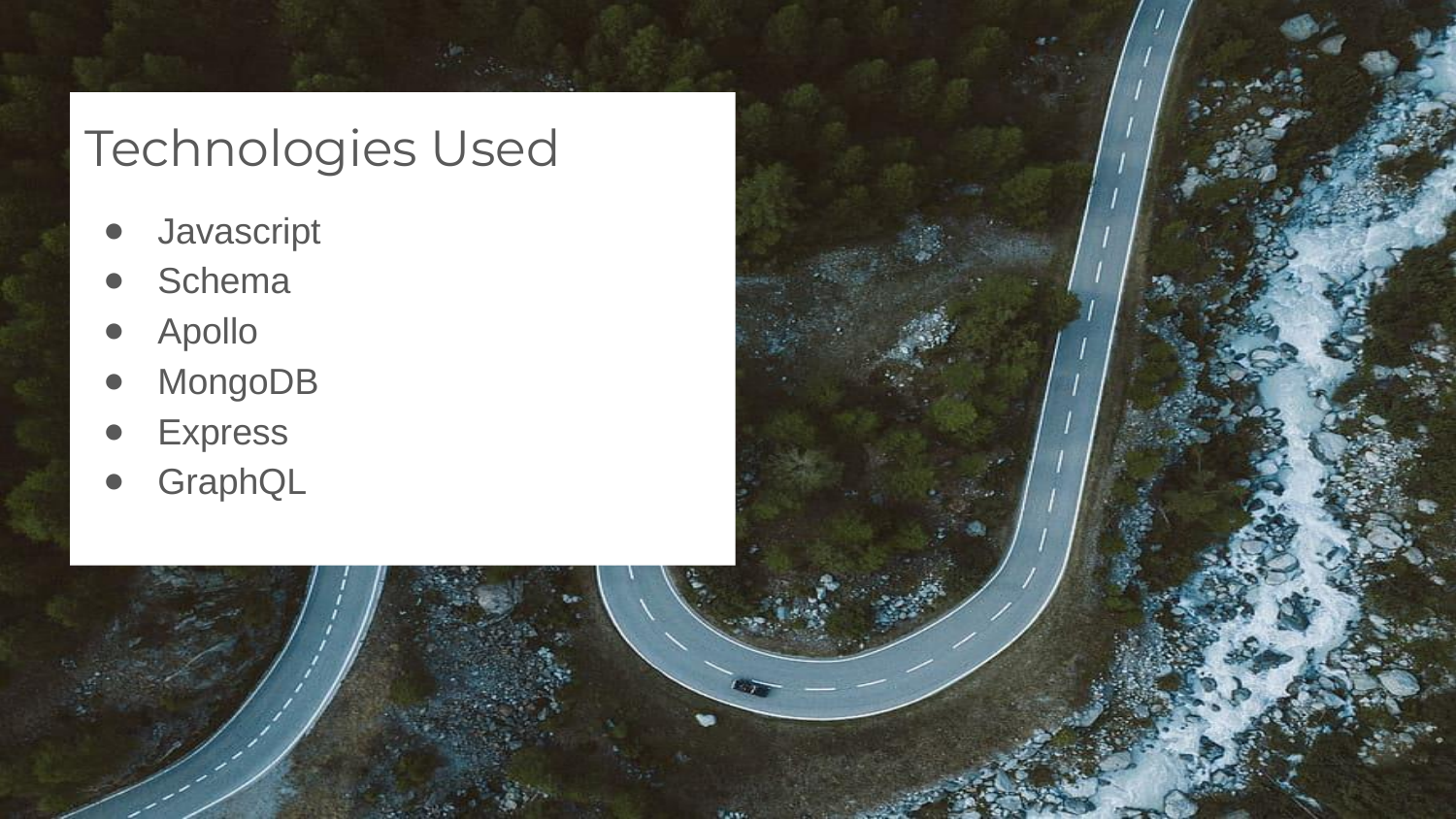

Technologies Used
Javascript
Schema
Apollo
MongoDB
Express
GraphQL